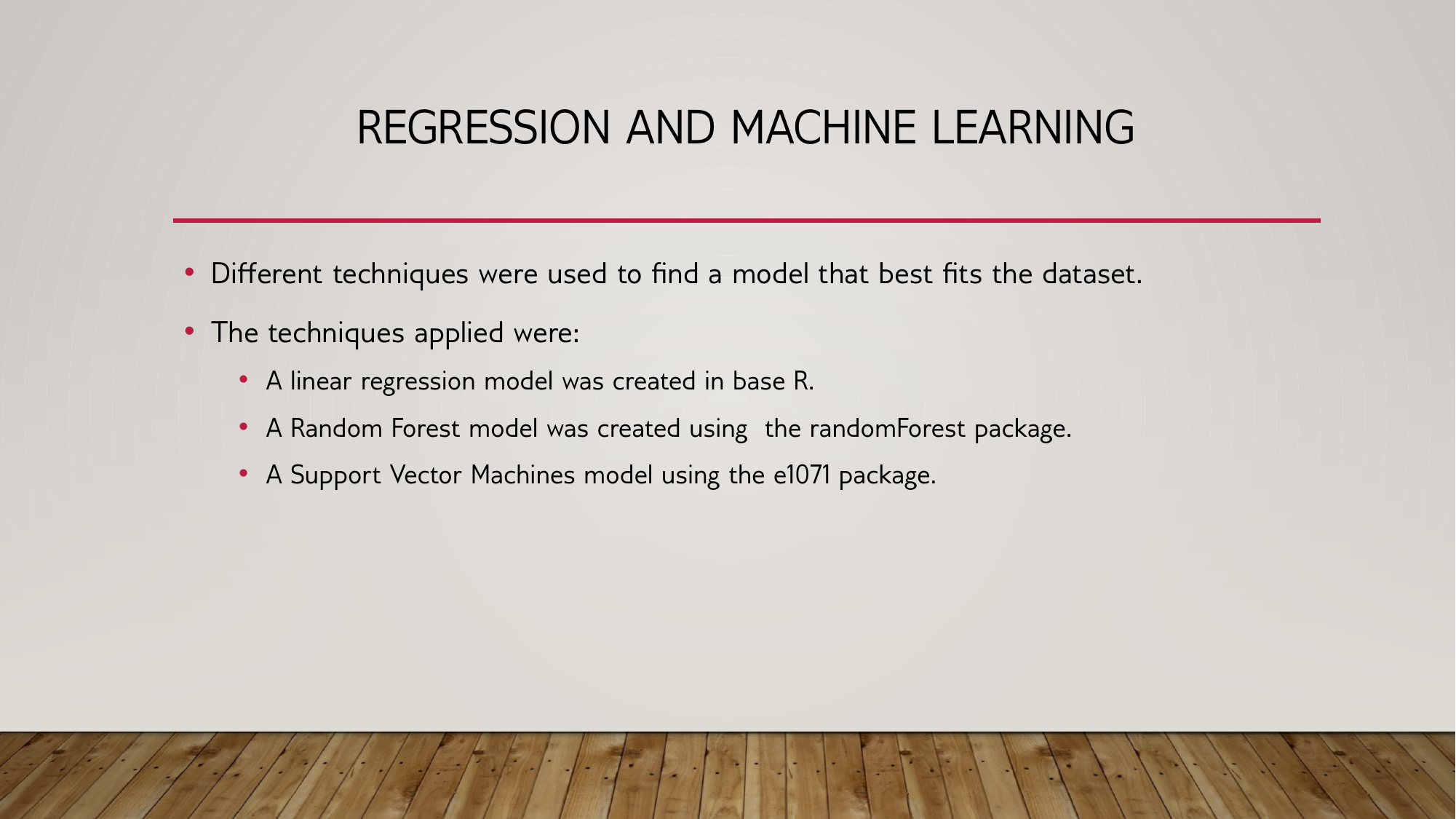

# Regression and Machine learning
Different techniques were used to find a model that best fits the dataset.
The techniques applied were:
A linear regression model was created in base R.
A Random Forest model was created using  the randomForest package.
A Support Vector Machines model using the e1071 package.